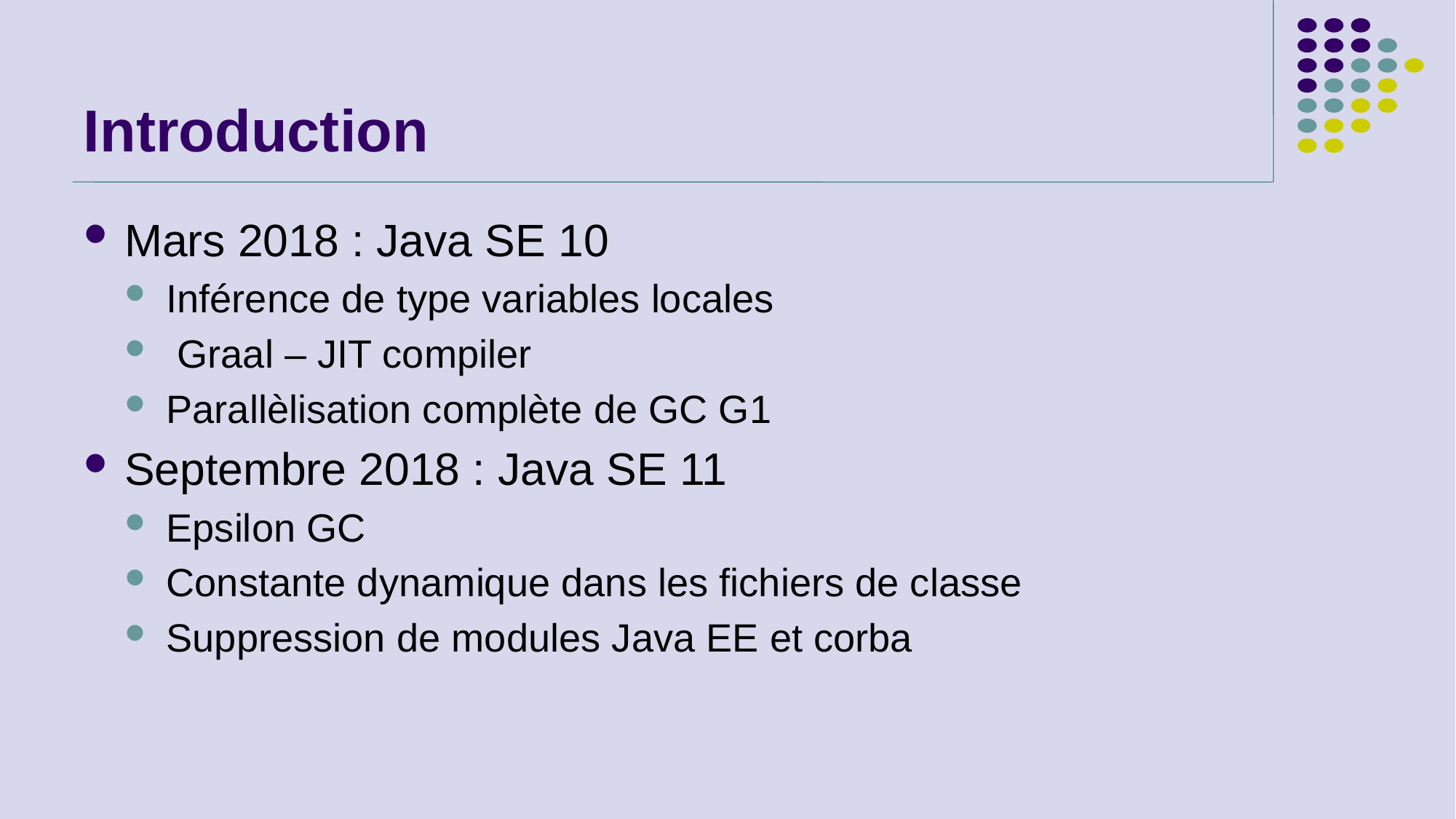

# Introduction
Mars 2018 : Java SE 10
Inférence de type variables locales
 Graal – JIT compiler
Parallèlisation complète de GC G1
Septembre 2018 : Java SE 11
Epsilon GC
Constante dynamique dans les fichiers de classe
Suppression de modules Java EE et corba